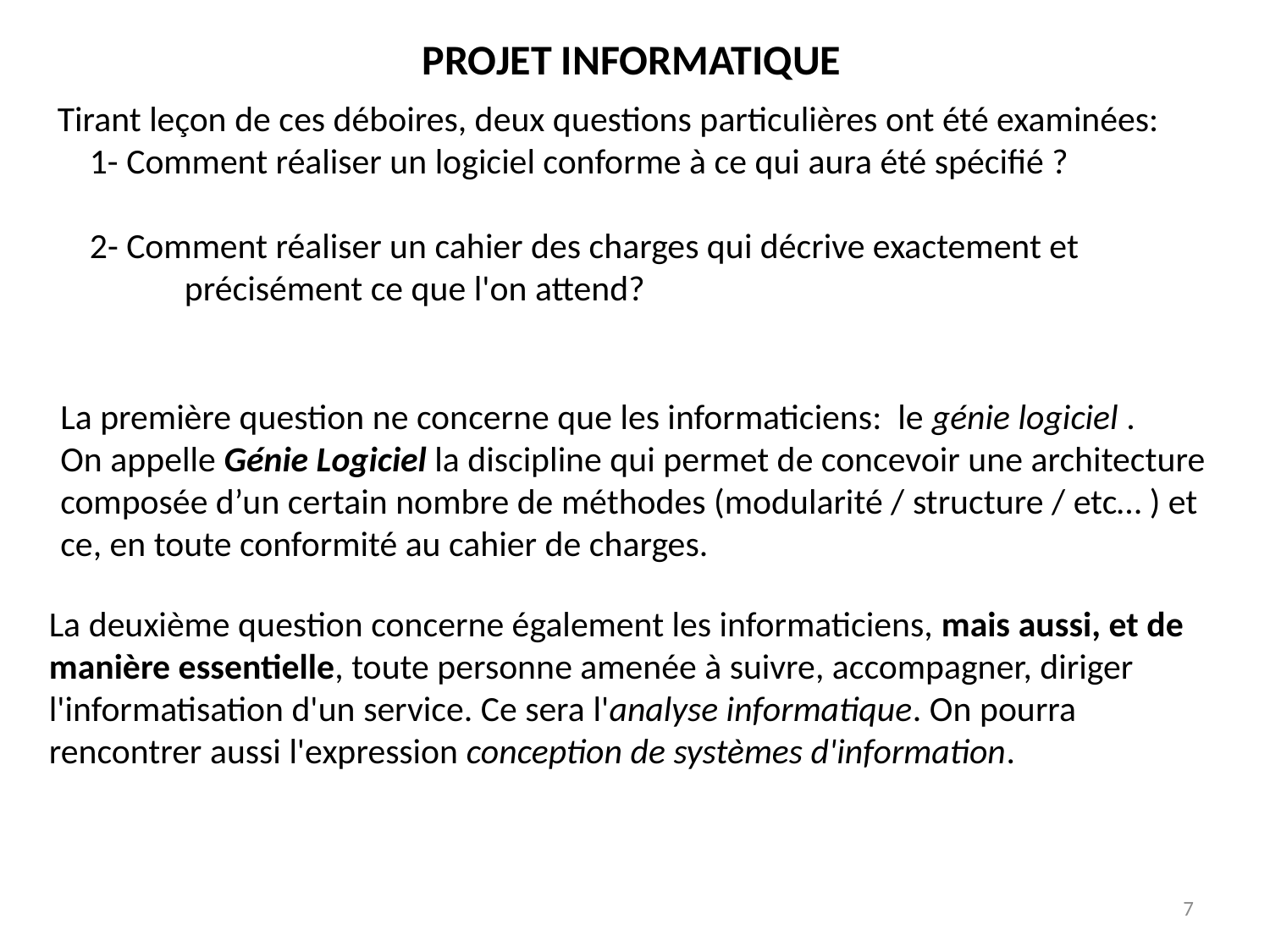

PROJET INFORMATIQUE
Tirant leçon de ces déboires, deux questions particulières ont été examinées:
    1- Comment réaliser un logiciel conforme à ce qui aura été spécifié ?

    2- Comment réaliser un cahier des charges qui décrive exactement et
	précisément ce que l'on attend?
La première question ne concerne que les informaticiens:  le génie logiciel .
On appelle Génie Logiciel la discipline qui permet de concevoir une architecture composée d’un certain nombre de méthodes (modularité / structure / etc… ) et ce, en toute conformité au cahier de charges.
La deuxième question concerne également les informaticiens, mais aussi, et de manière essentielle, toute personne amenée à suivre, accompagner, diriger l'informatisation d'un service. Ce sera l'analyse informatique. On pourra rencontrer aussi l'expression conception de systèmes d'information.

7